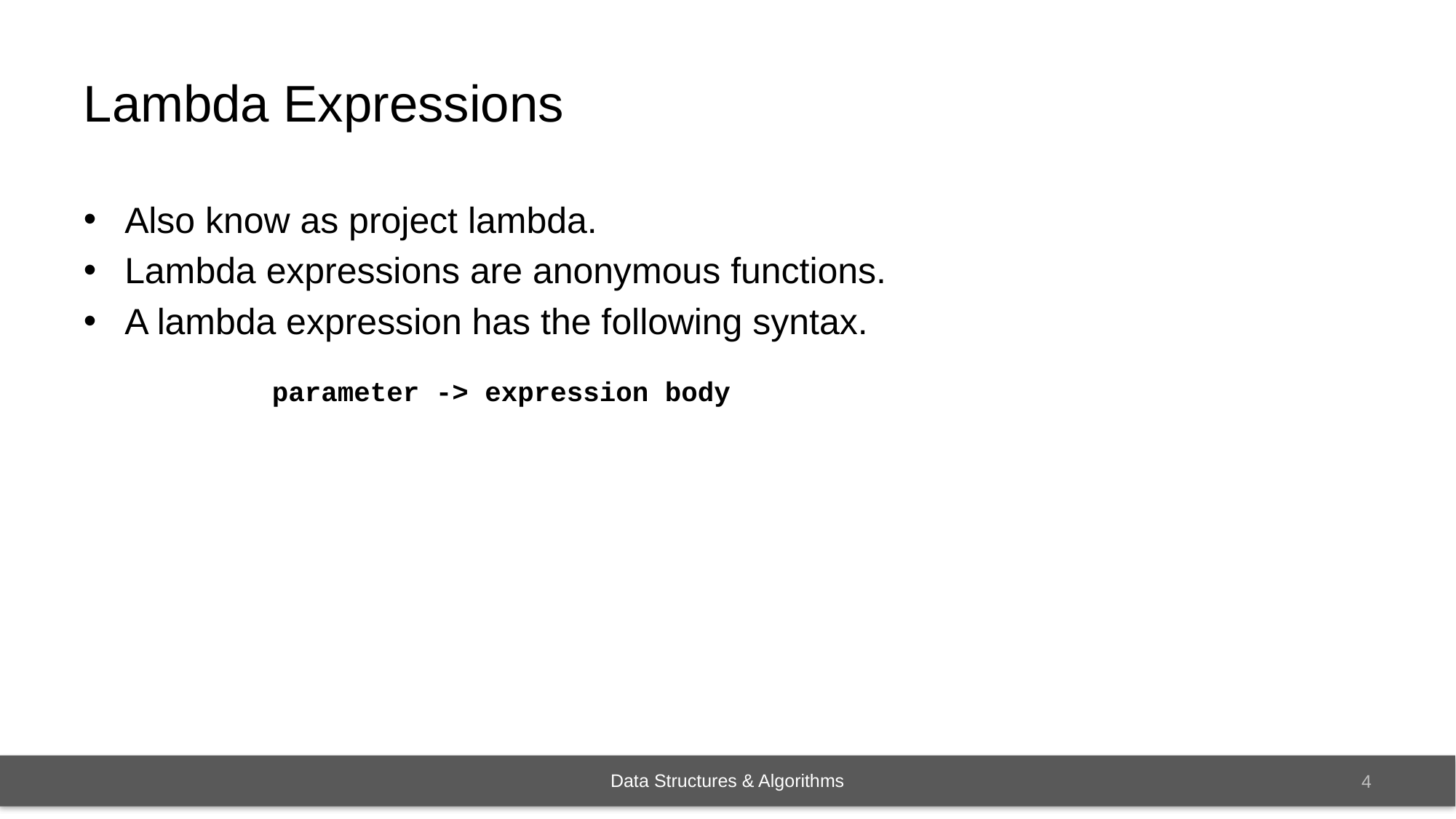

# Lambda Expressions
Also know as project lambda.
Lambda expressions are anonymous functions.
A lambda expression has the following syntax.

parameter -> expression body

4